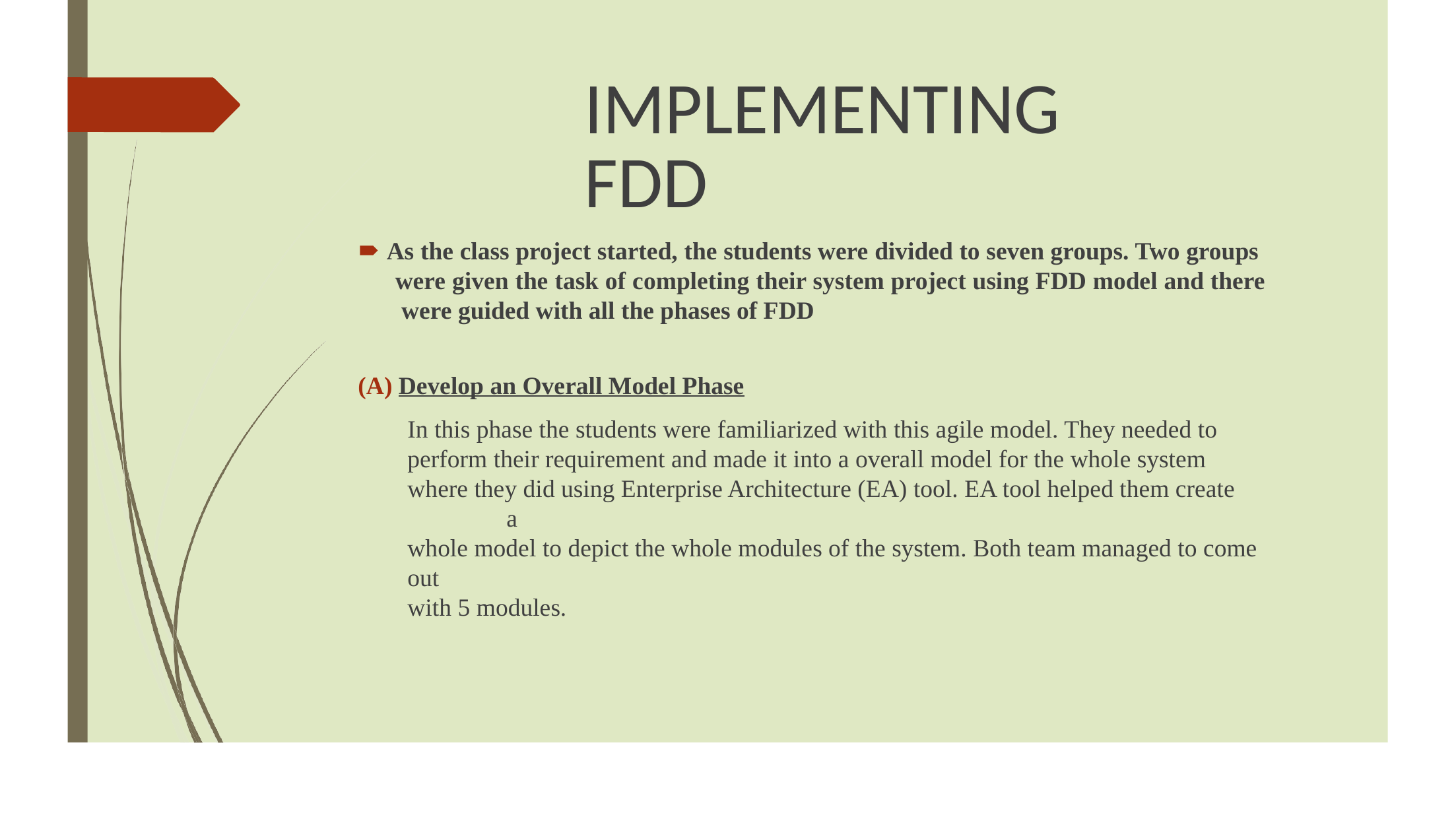

# IMPLEMENTING FDD

🠶 As the class project started, the students were divided to seven groups. Two groups  were given the task of completing their system project using FDD model and there  were guided with all the phases of FDD

(A) Develop an Overall Model Phase
In this phase the students were familiarized with this agile model. They needed to  perform their requirement and made it into a overall model for the whole system  where they did using Enterprise Architecture (EA) tool. EA tool helped them create	a
whole model to depict the whole modules of the system. Both team managed to come out
with 5 modules.